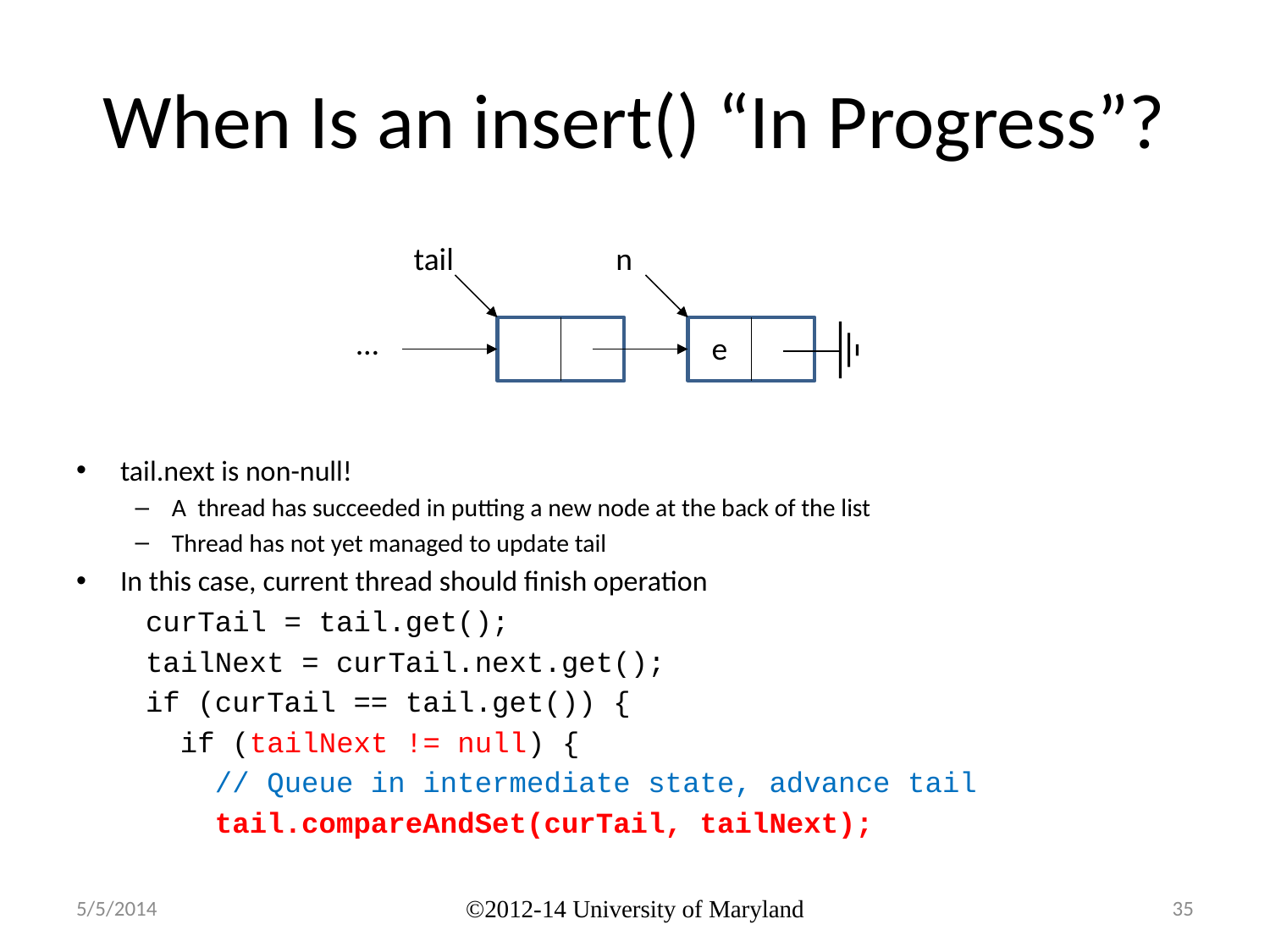

# When Is an insert() “In Progress”?
tail
n
…

e

tail.next is non-null!
A  thread has succeeded in putting a new node at the back of the list
Thread has not yet managed to update tail
In this case, current thread should finish operation
    curTail = tail.get();
    tailNext = curTail.next.get();
    if (curTail == tail.get()) {
      if (tailNext != null) {
        // Queue in intermediate state, advance tail
        tail.compareAndSet(curTail, tailNext);
5/5/2014
©2012-14 University of Maryland
35